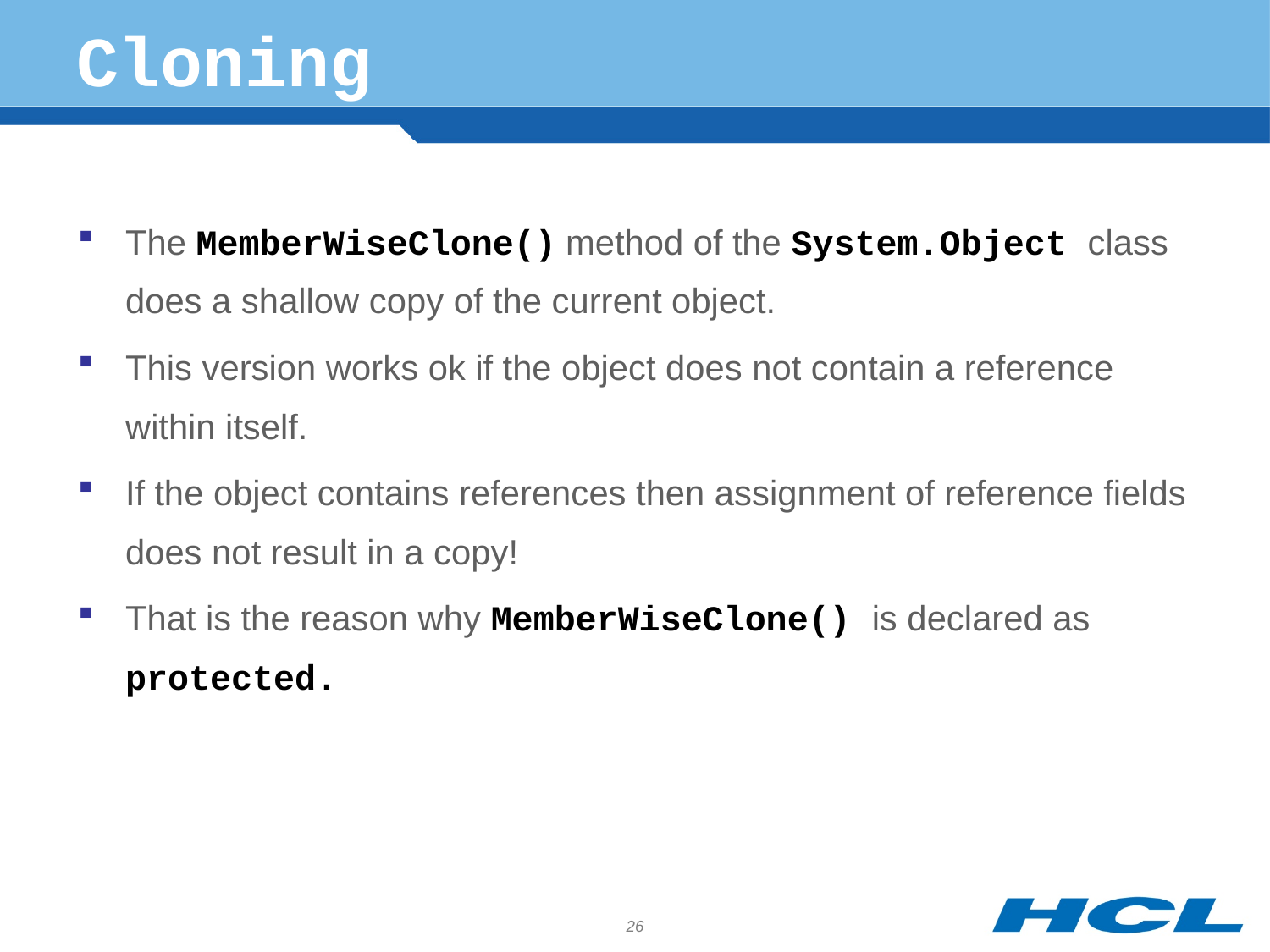

# Cloning
The MemberWiseClone() method of the System.Object class does a shallow copy of the current object.
This version works ok if the object does not contain a reference within itself.
If the object contains references then assignment of reference fields does not result in a copy!
That is the reason why MemberWiseClone() is declared as protected.

26